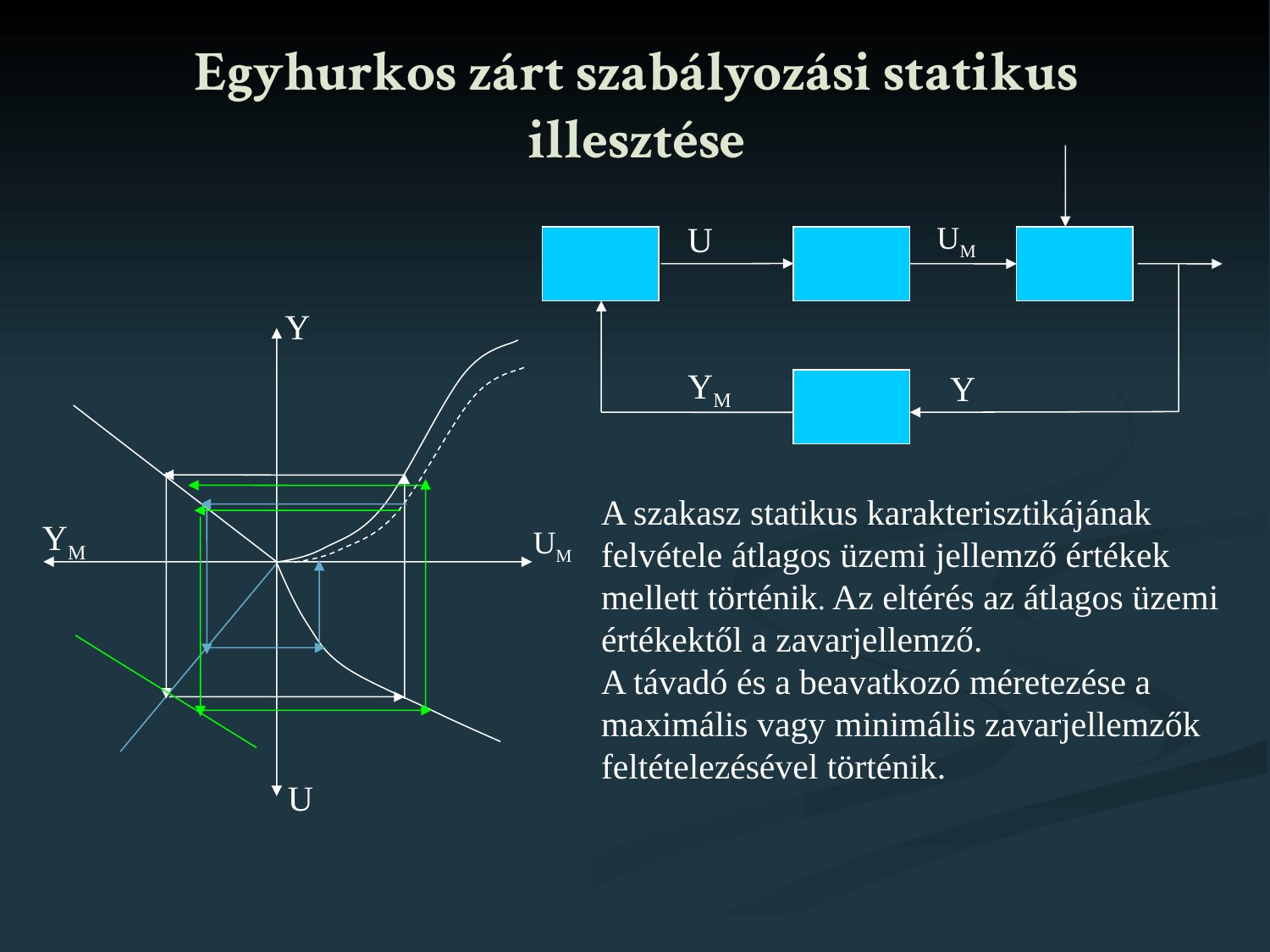

# Egyhurkos zárt szabályozási statikus illesztése

U
UM

Y

YM

Y

A szakasz statikus karakterisztikájának felvétele átlagos üzemi jellemző értékek mellett történik. Az eltérés az átlagos üzemi értékektől a zavarjellemző.
A távadó és a beavatkozó méretezése a maximális vagy minimális zavarjellemzők   feltételezésével történik.

YM

UM

U